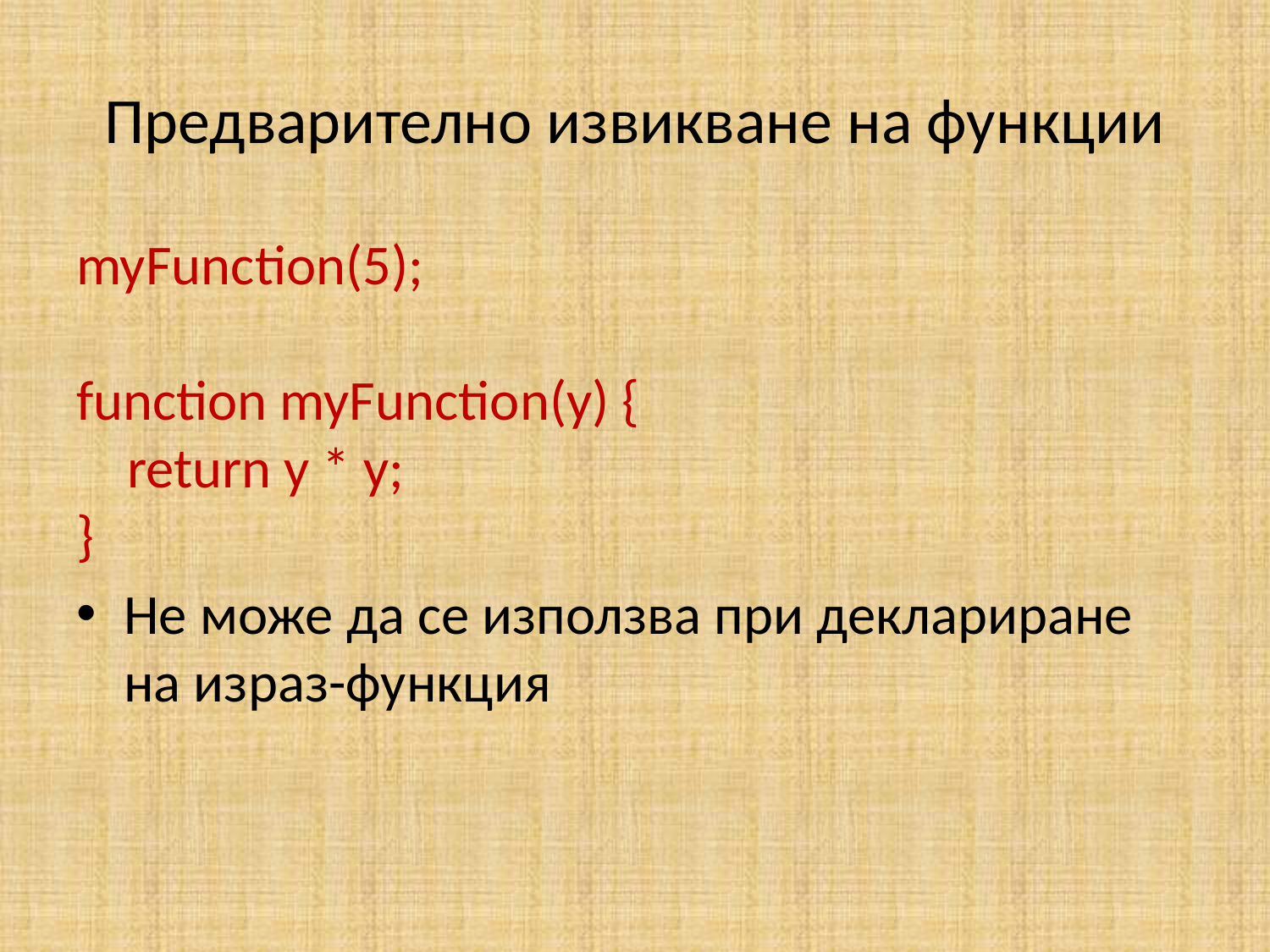

# Предварително извикване на функции
myFunction(5);
function myFunction(y) {
    return y * y;
}
Не може да се използва при деклариране на израз-функция